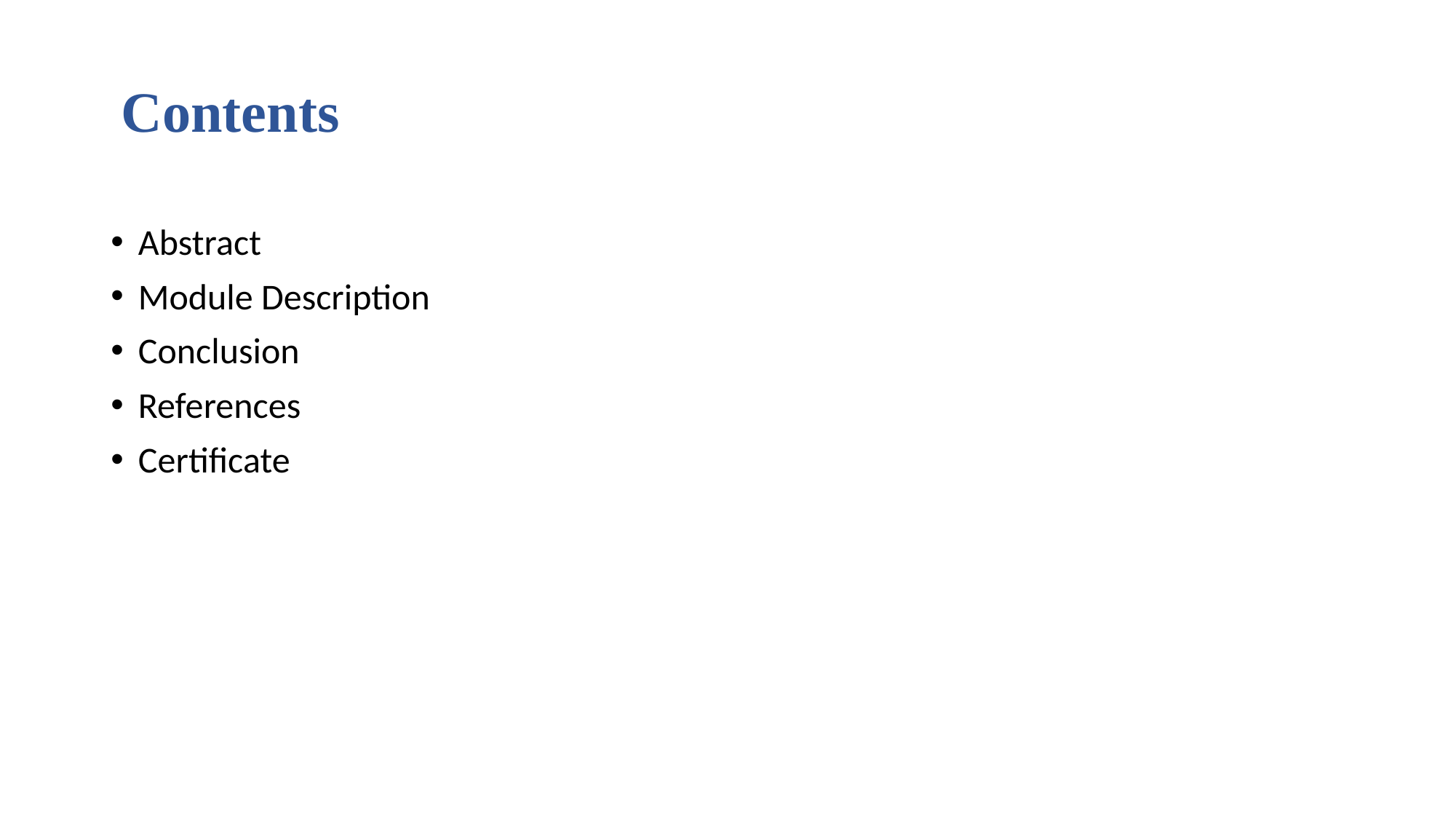

# Contents
Abstract
Module Description
Conclusion
References
Certificate